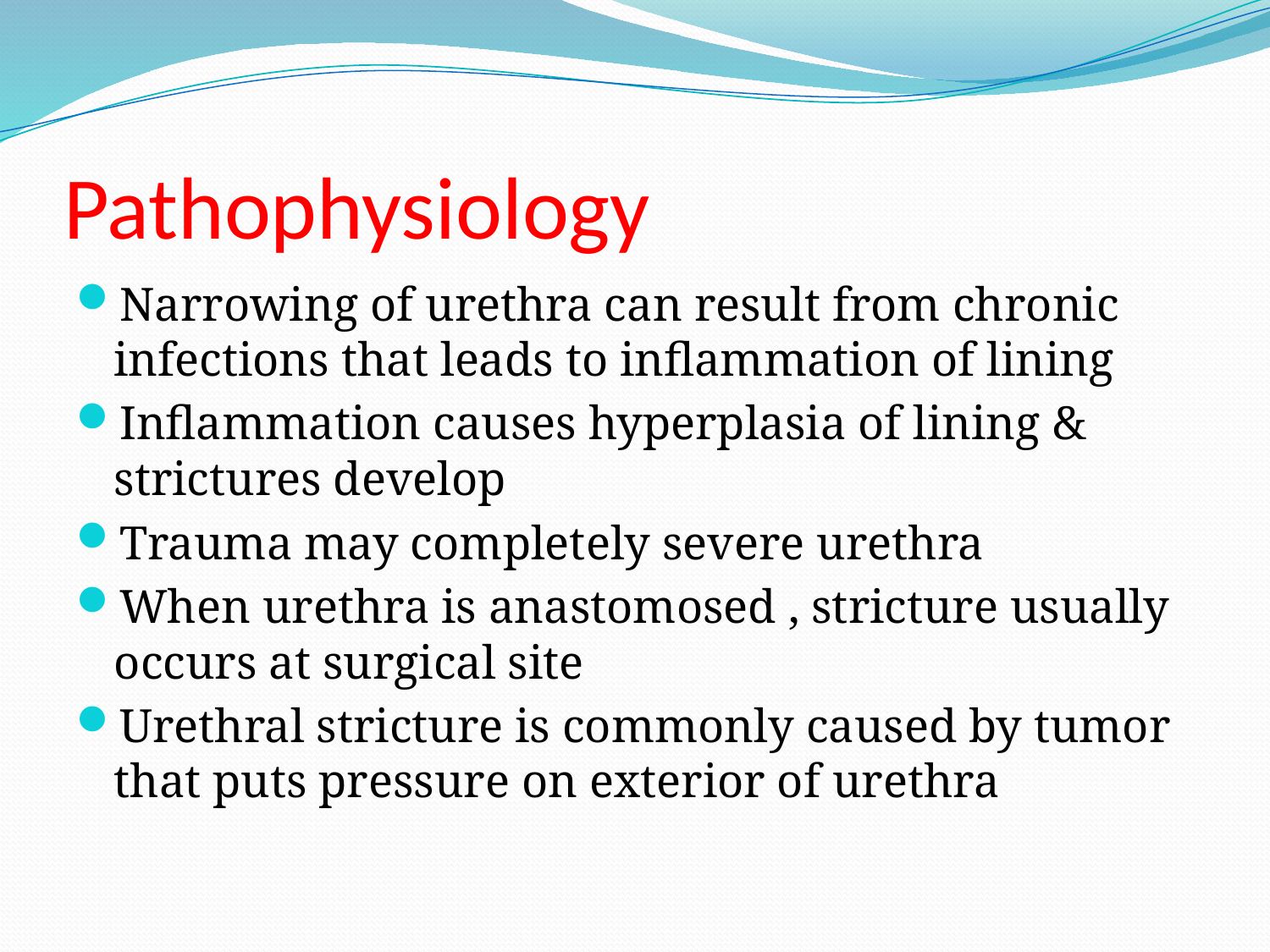

# Pathophysiology
Narrowing of urethra can result from chronic infections that leads to inflammation of lining
Inflammation causes hyperplasia of lining & strictures develop
Trauma may completely severe urethra
When urethra is anastomosed , stricture usually occurs at surgical site
Urethral stricture is commonly caused by tumor that puts pressure on exterior of urethra